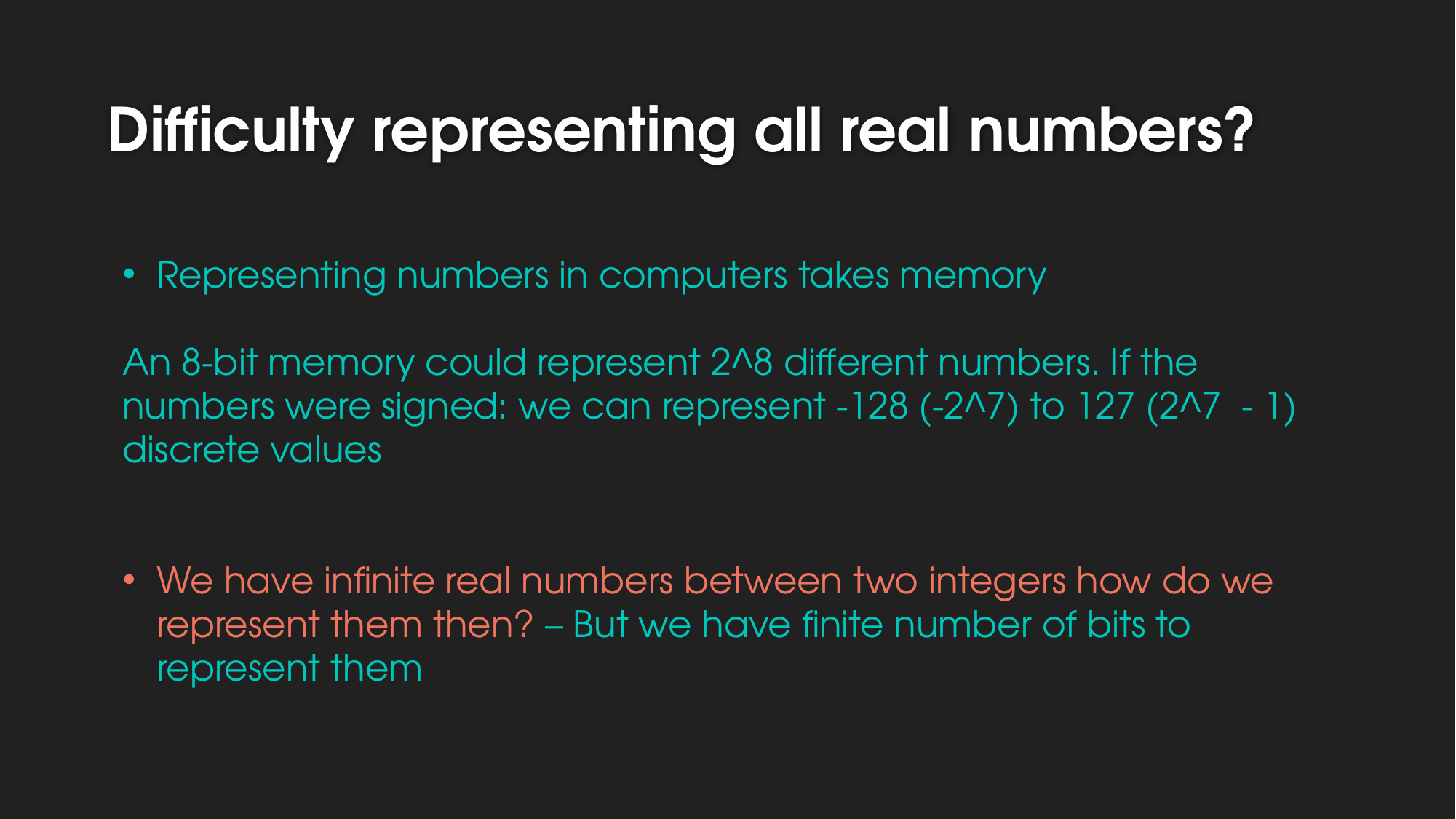

# Difficulty representing all real numbers?
Representing numbers in computers takes memory

An 8-bit memory could represent 2^8 different numbers. If the numbers were signed: we can represent -128 (-2^7) to 127 (2^7  - 1) discrete values

We have infinite real numbers between two integers how do we represent them then? – But we have finite number of bits to represent them